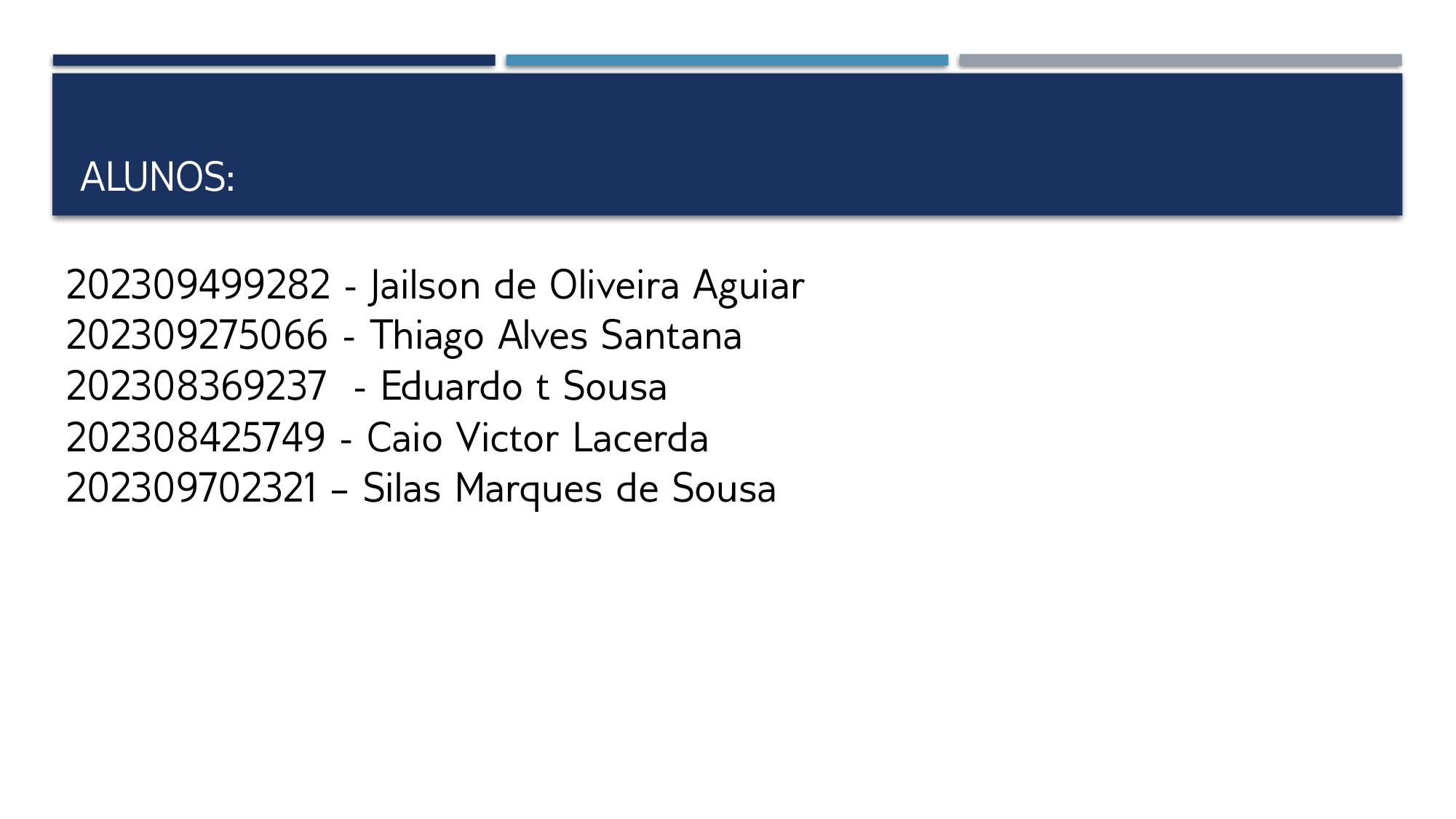

# ALUNOS:
202309499282 - Jailson de Oliveira Aguiar
202309275066 - Thiago Alves Santana
202308369237  - Eduardo t Sousa
202308425749 - Caio Victor Lacerda
202309702321 – Silas Marques de Sousa